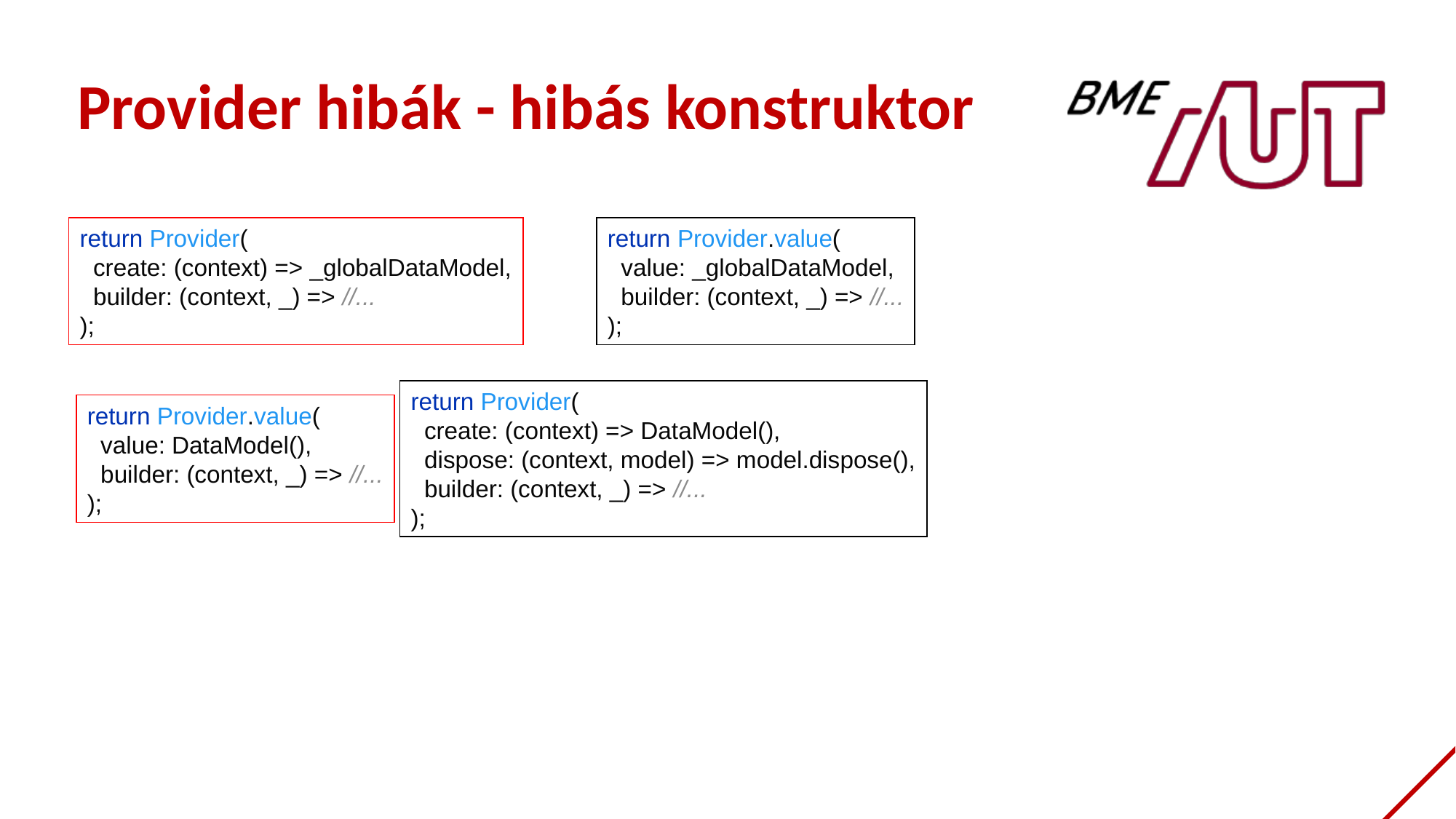

Provider hibák - hibás konstruktor
return Provider(
  create: (context) => _globalDataModel,
  builder: (context, _) => //...
);
return Provider.value(
  value: _globalDataModel,
  builder: (context, _) => //...
);
return Provider(
  create: (context) => DataModel(),
  dispose: (context, model) => model.dispose(),
  builder: (context, _) => //...
);
return Provider.value(
  value: DataModel(),
  builder: (context, _) => //...
);